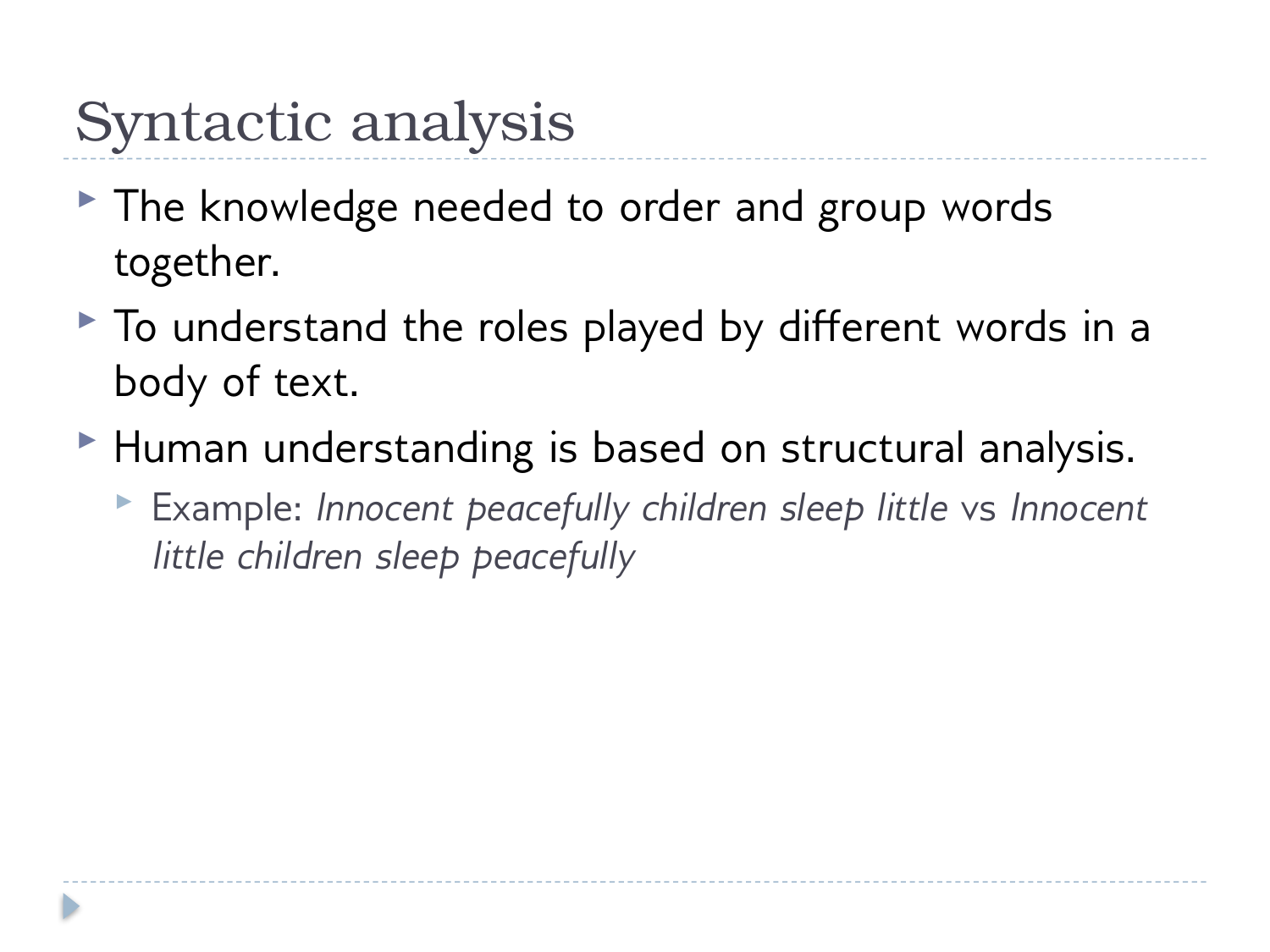

# Syntactic analysis
The knowledge needed to order and group words together.
To understand the roles played by different words in a body of text.
Human understanding is based on structural analysis.
Example: Innocent peacefully children sleep little vs Innocent little children sleep peacefully